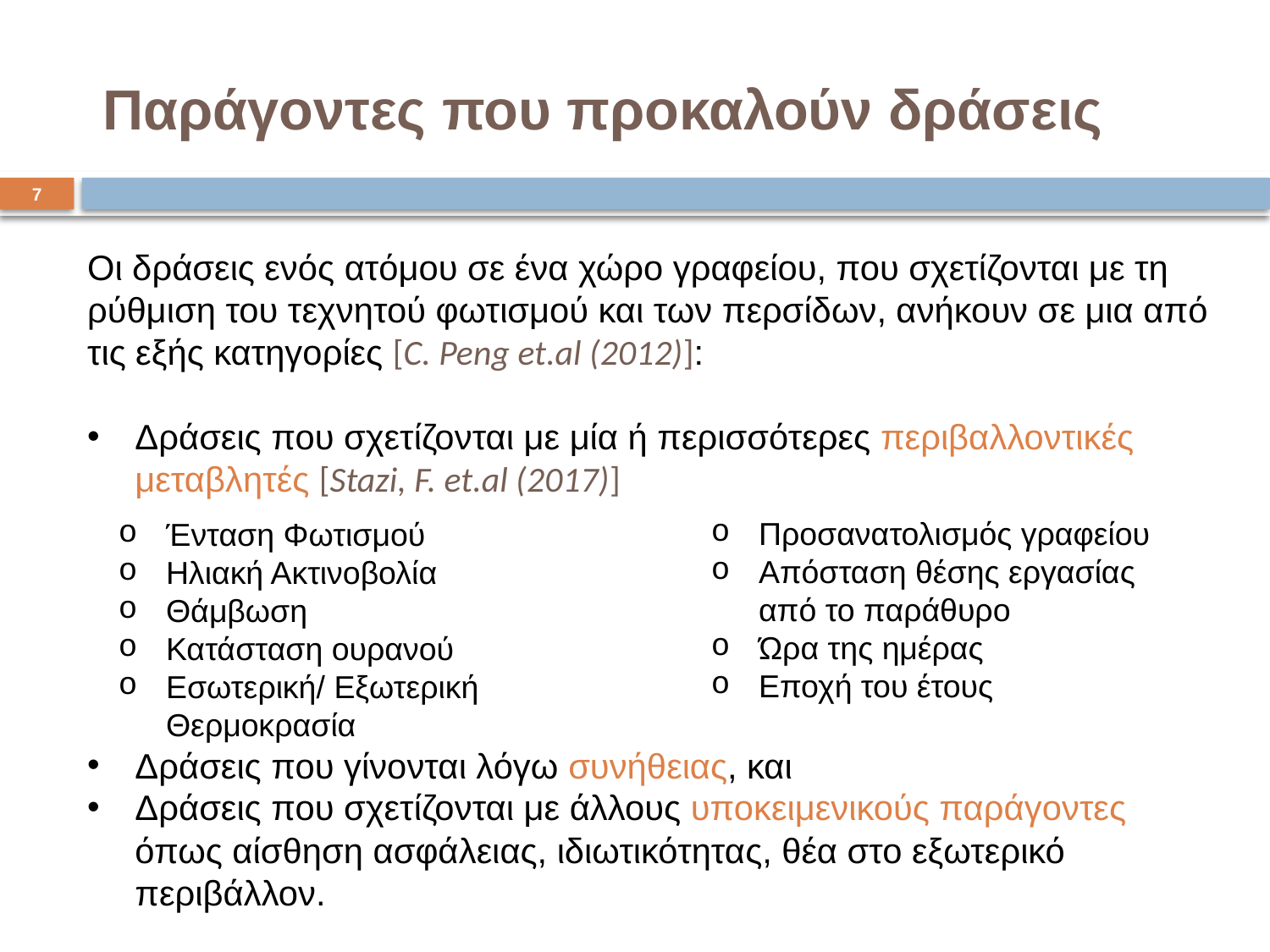

Παράγοντες που προκαλούν δράσεις
7
Οι δράσεις ενός ατόμου σε ένα χώρο γραφείου, που σχετίζονται με τη ρύθμιση του τεχνητού φωτισμού και των περσίδων, ανήκουν σε μια από τις εξής κατηγορίες [C. Peng et.al (2012)]:

Δράσεις που σχετίζονται με μία ή περισσότερες περιβαλλοντικές μεταβλητές [Stazi, F. et.al (2017)]
Προσανατολισμός γραφείου
Απόσταση θέσης εργασίας από το παράθυρο
Ώρα της ημέρας
Εποχή του έτους
Ένταση Φωτισμού
Ηλιακή Ακτινοβολία
Θάμβωση
Κατάσταση ουρανού
Εσωτερική/ Εξωτερική Θερμοκρασία
Δράσεις που γίνονται λόγω συνήθειας, και
Δράσεις που σχετίζονται με άλλους υποκειμενικούς παράγοντες όπως αίσθηση ασφάλειας, ιδιωτικότητας, θέα στο εξωτερικό περιβάλλον.